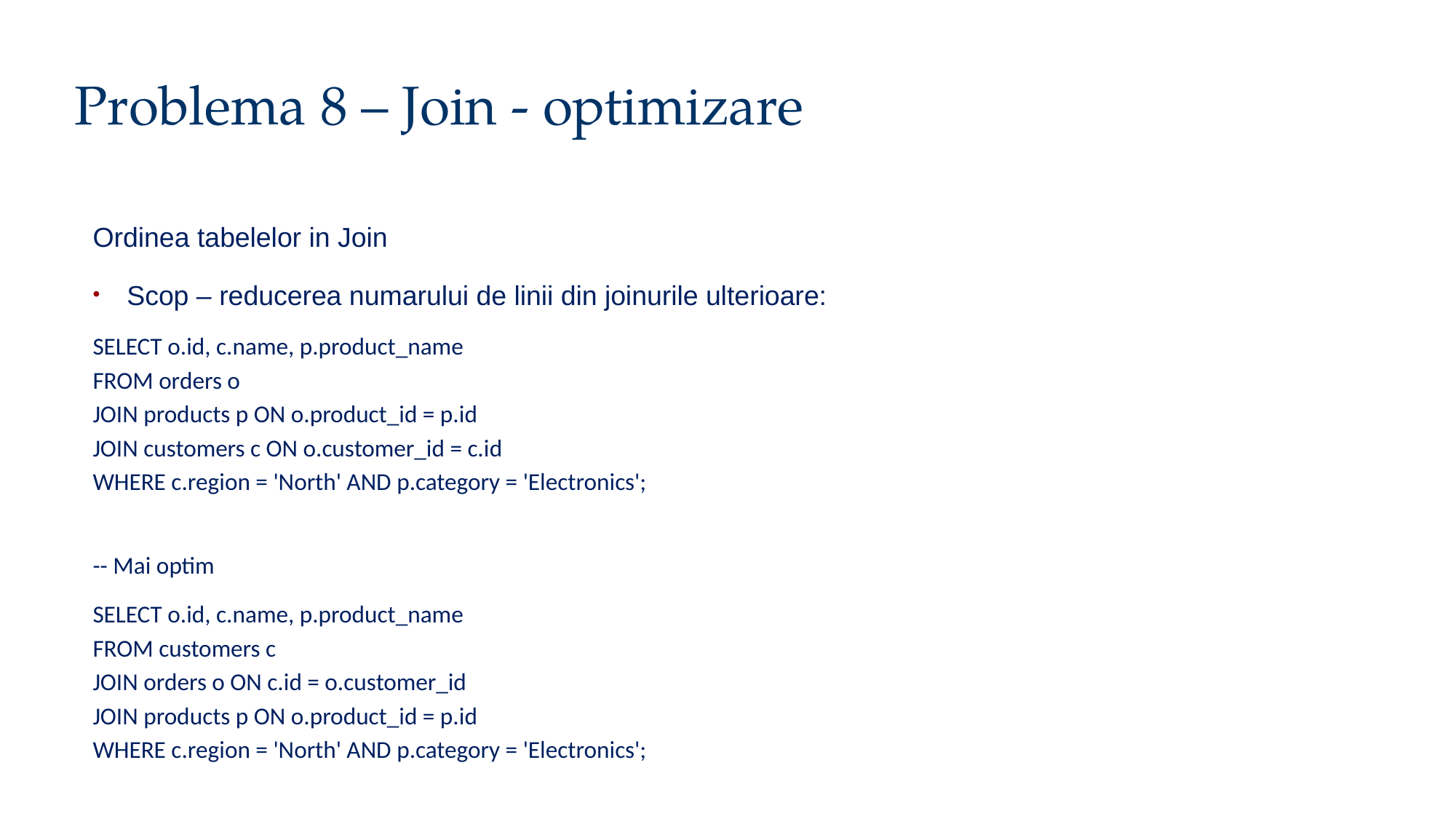

Problema 8 – Join - optimizare
Ordinea tabelelor in Join
Scop – reducerea numarului de linii din joinurile ulterioare:
SELECT o.id, c.name, p.product_name
FROM orders o
JOIN products p ON o.product_id = p.id
JOIN customers c ON o.customer_id = c.id
WHERE c.region = 'North' AND p.category = 'Electronics';

-- Mai optim
SELECT o.id, c.name, p.product_name
FROM customers c
JOIN orders o ON c.id = o.customer_id
JOIN products p ON o.product_id = p.id
WHERE c.region = 'North' AND p.category = 'Electronics';